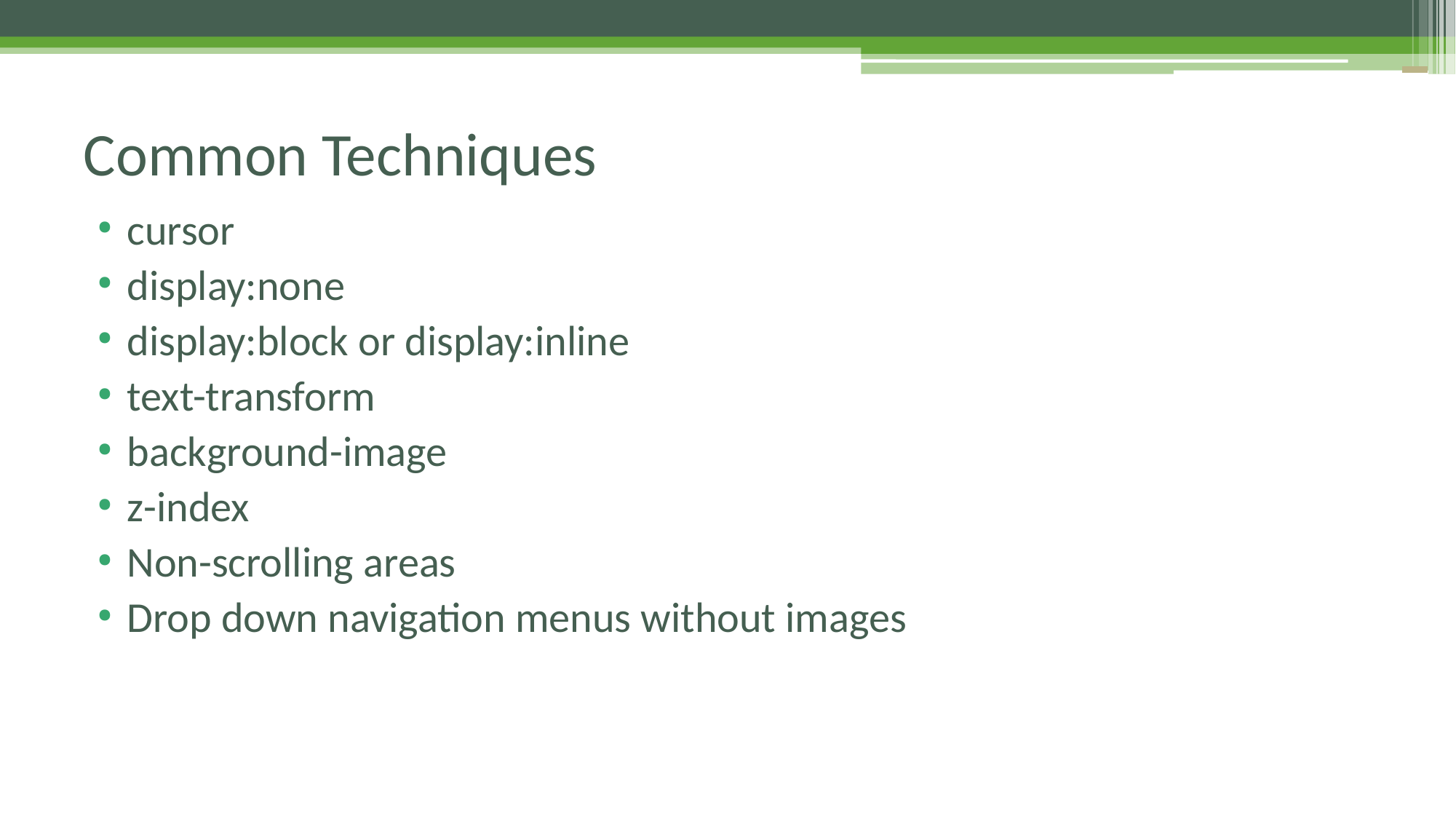

# Common Techniques
cursor
display:none
display:block or display:inline
text-transform
background-image
z-index
Non-scrolling areas
Drop down navigation menus without images